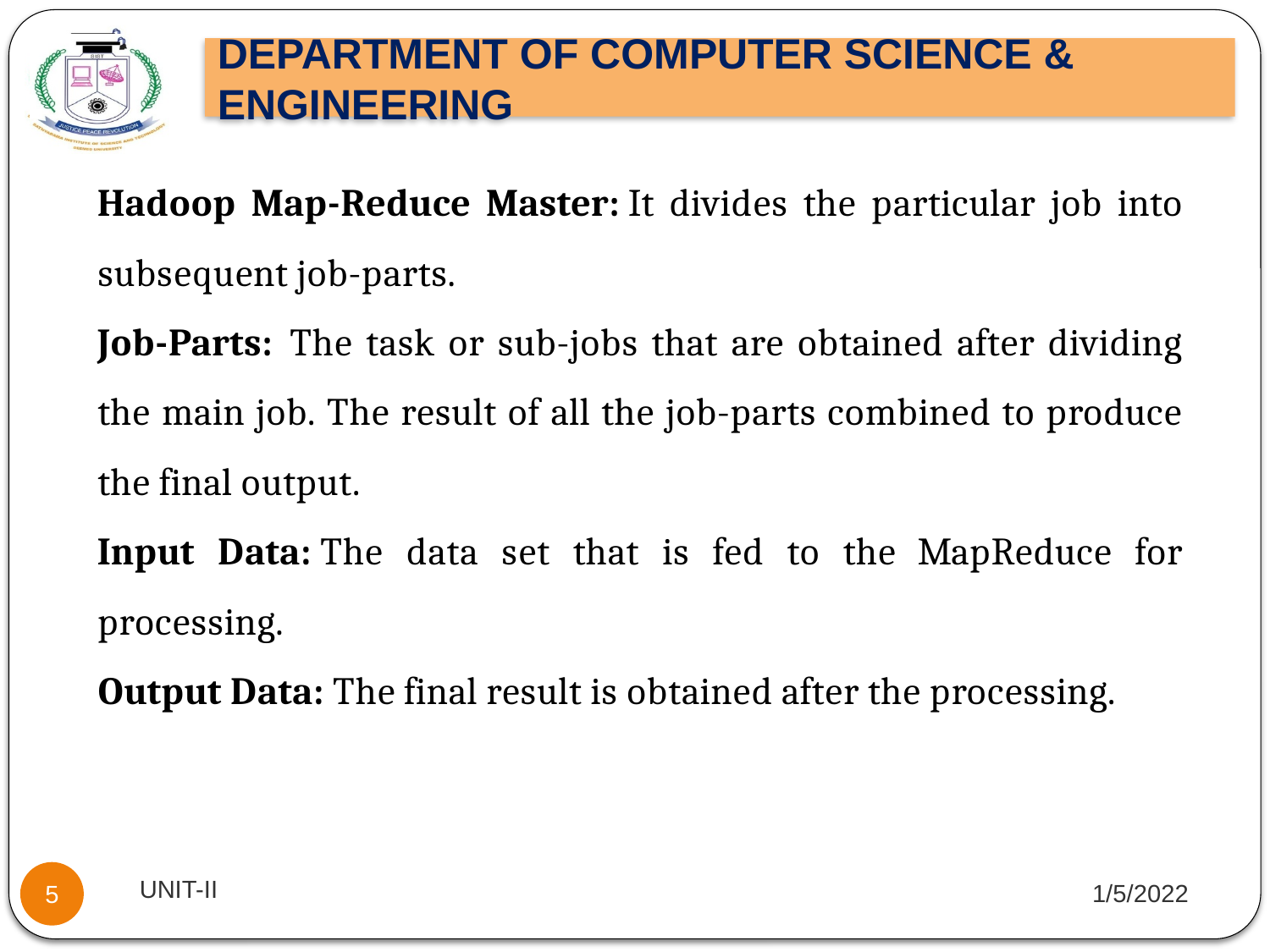

Hadoop Map-Reduce Master: It divides the particular job into subsequent job-parts.
Job-Parts:  The task or sub-jobs that are obtained after dividing the main job. The result of all the job-parts combined to produce the final output.
Input Data: The data set that is fed to the MapReduce for processing.
Output Data: The final result is obtained after the processing.
UNIT-II
1/5/2022
5